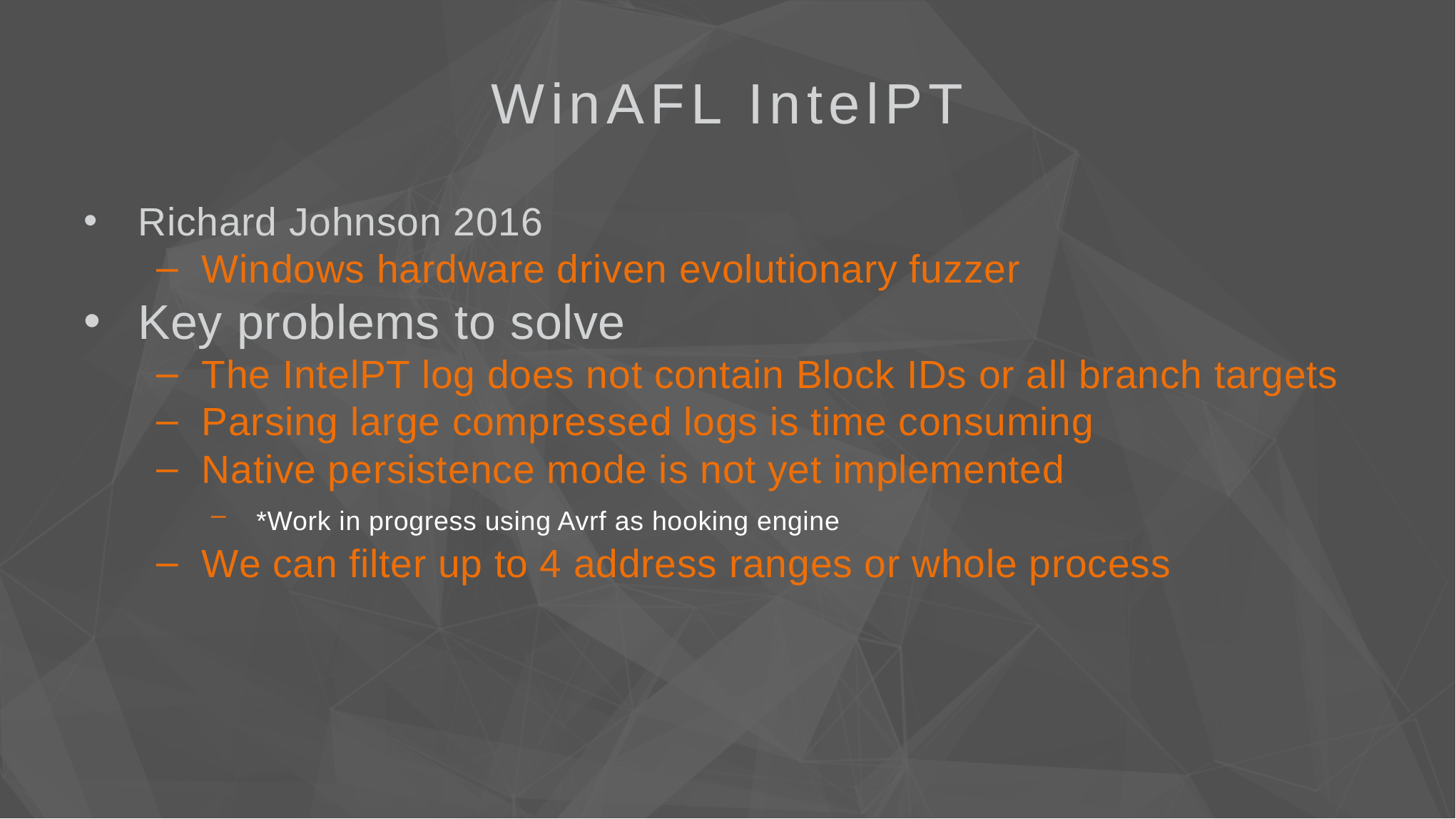

WinAFL IntelPT
Richard Johnson 2016
Windows hardware driven evolutionary fuzzer
Key problems to solve
The IntelPT log does not contain Block IDs or all branch targets
Parsing large compressed logs is time consuming
Native persistence mode is not yet implemented
*Work in progress using Avrf as hooking engine
We can filter up to 4 address ranges or whole process